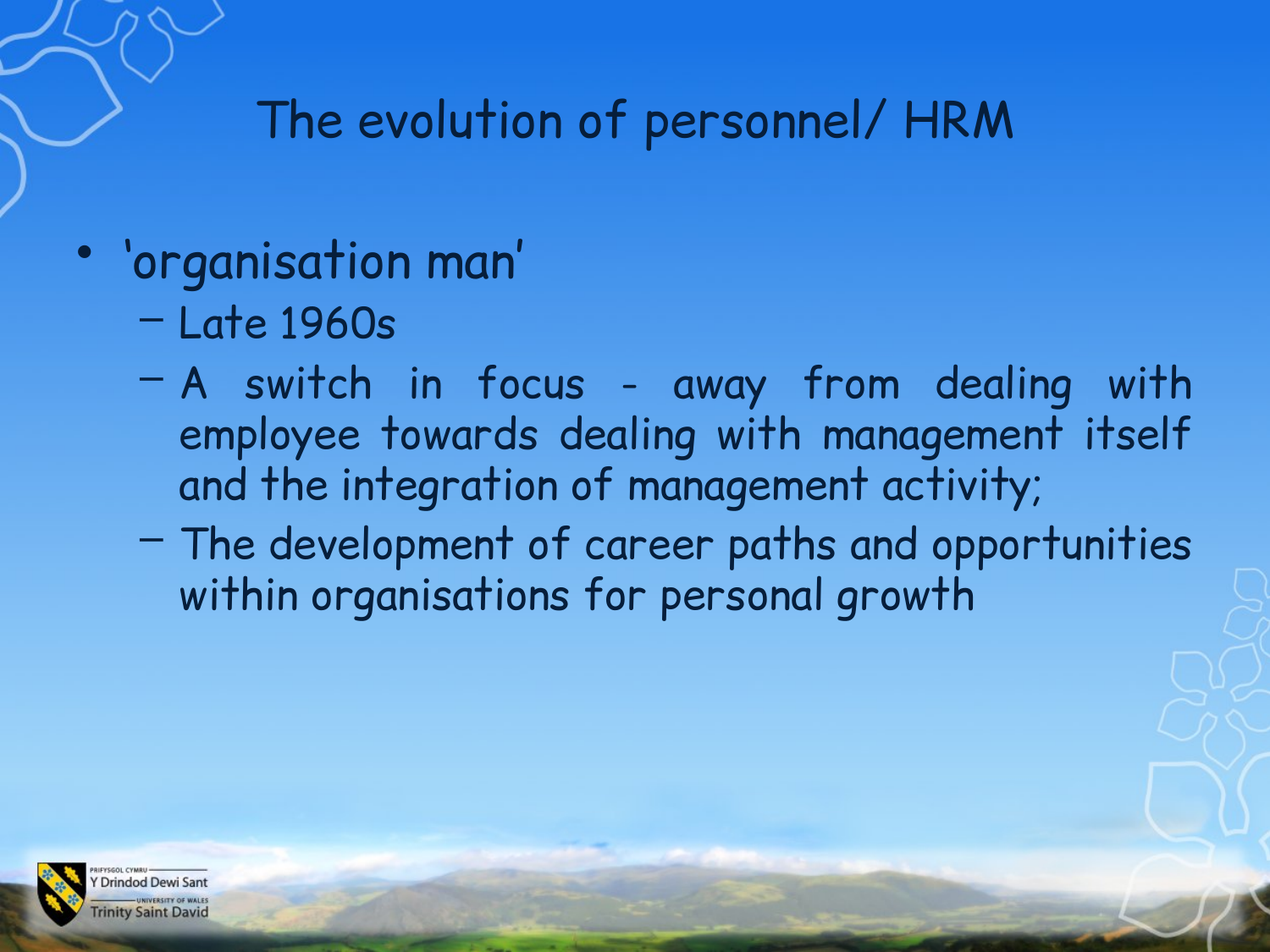

# The evolution of personnel/ HRM
‘organisation man’
Late 1960s
A switch in focus - away from dealing with employee towards dealing with management itself and the integration of management activity;
The development of career paths and opportunities within organisations for personal growth